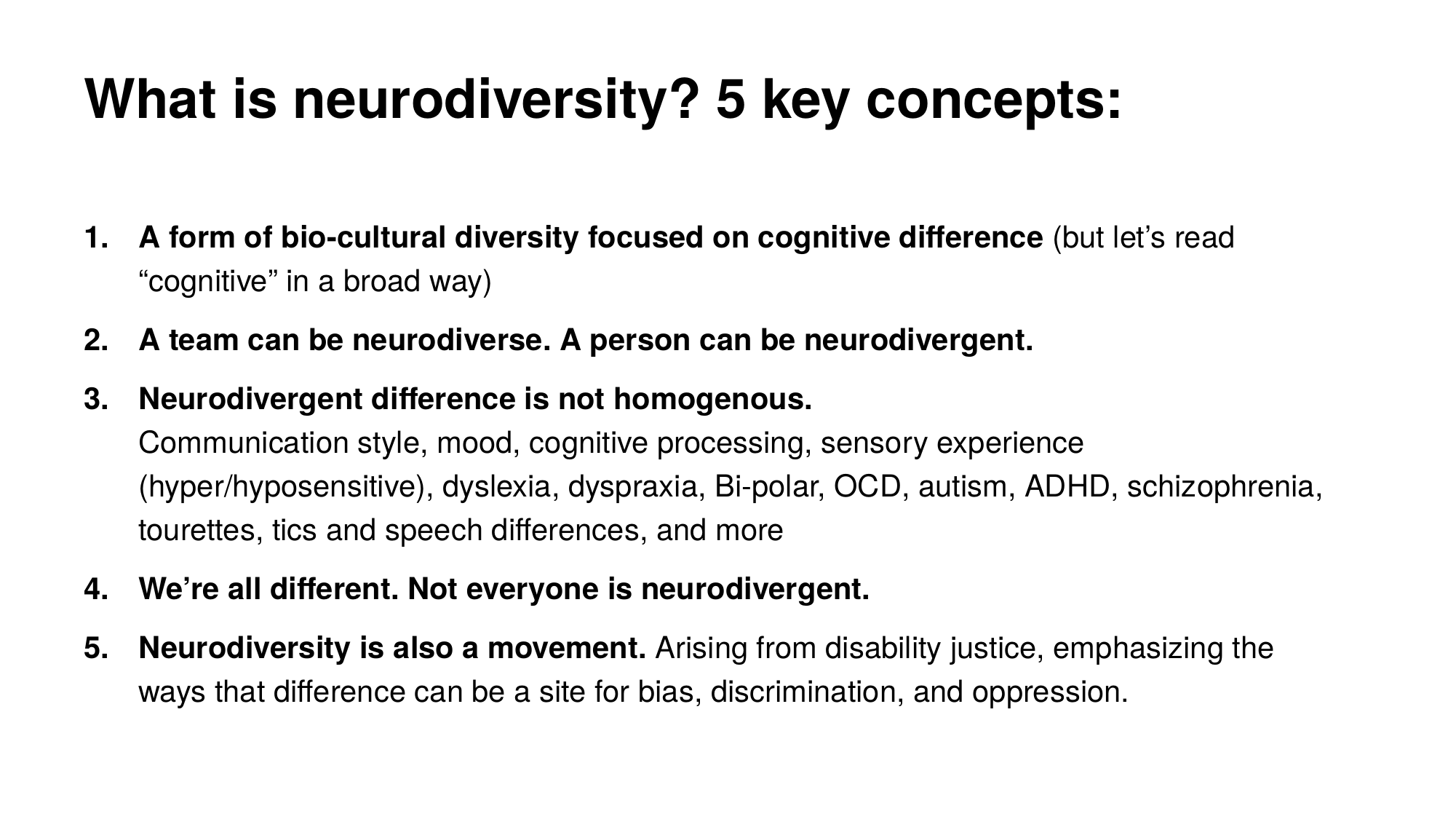

# What is neurodiversity? 5 key concepts:
A form of bio-cultural diversity focused on cognitive difference (but let’s read “cognitive” in a broad way)
A team can be neurodiverse. A person can be neurodivergent.
Neurodivergent difference is not homogenous.
Communication style, mood, cognitive processing, sensory experience (hyper/hyposensitive), dyslexia, dyspraxia, Bi-polar, OCD, autism, ADHD, schizophrenia, tourettes, tics and speech differences, and more
We’re all different. Not everyone is neurodivergent.
Neurodiversity is also a movement. Arising from disability justice, emphasizing the ways that difference can be a site for bias, discrimination, and oppression.